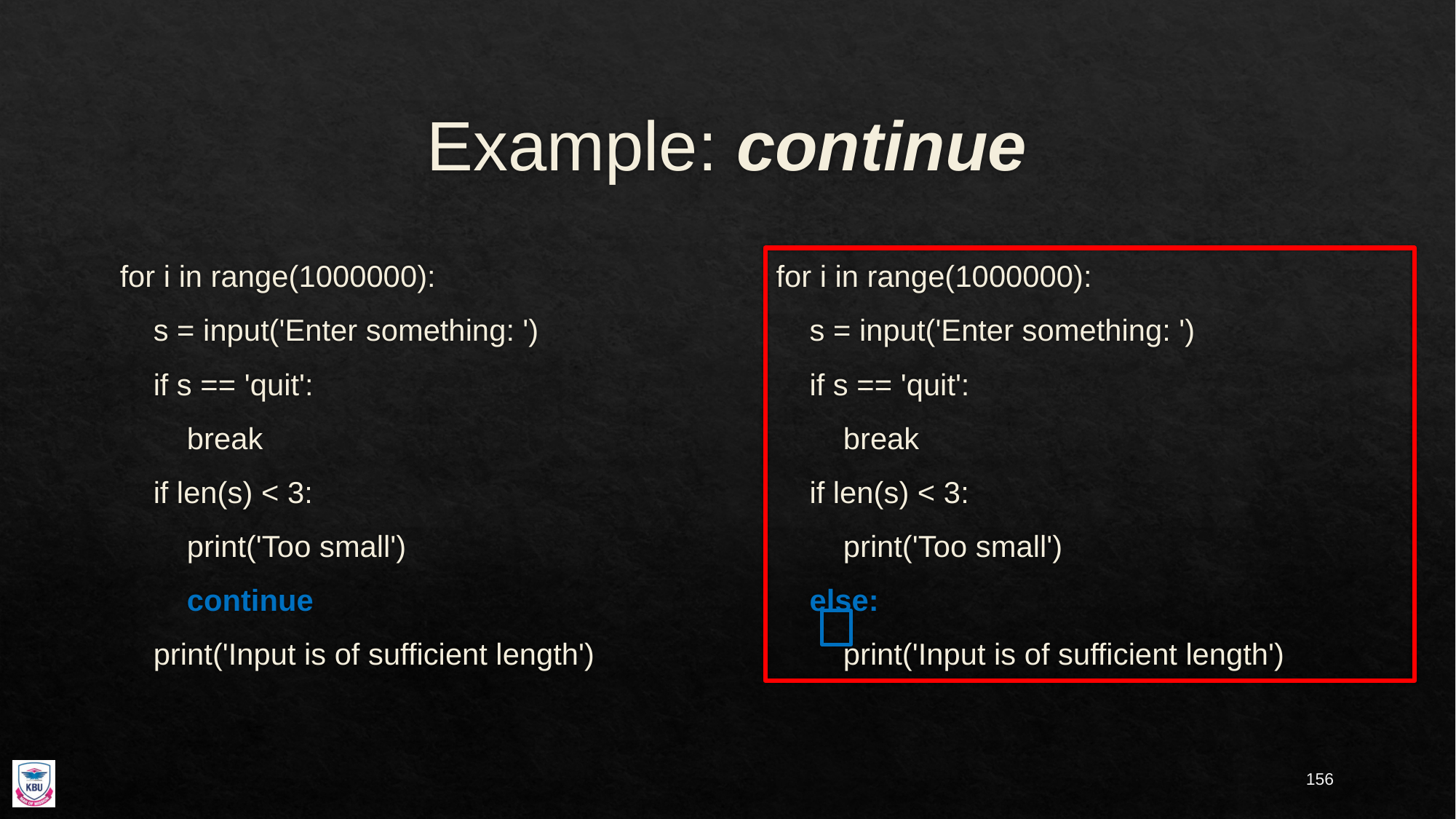

# Example: continue
for i in range(1000000):
    s = input('Enter something: ')
    if s == 'quit':
        break
    if len(s) < 3:
        print('Too small')
        continue
    print('Input is of sufficient length')
for i in range(1000000):
    s = input('Enter something: ')
    if s == 'quit':
        break
    if len(s) < 3:
        print('Too small')
    else:
        print('Input is of sufficient length')

156